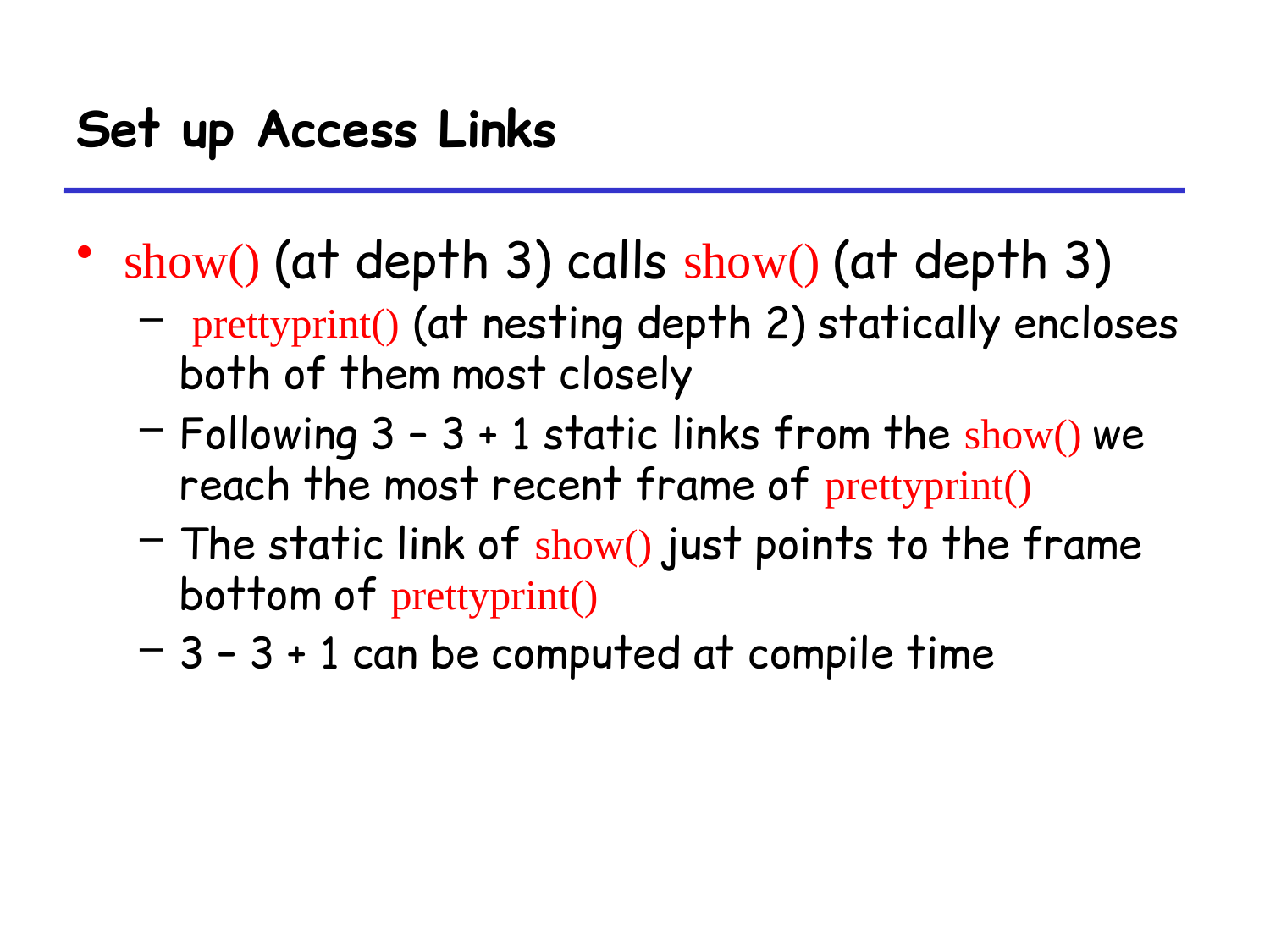

# Set up Access Links
show() (at depth 3) calls show() (at depth 3)
 prettyprint() (at nesting depth 2) statically encloses both of them most closely
Following 3 – 3 + 1 static links from the show() we reach the most recent frame of prettyprint()
The static link of show() just points to the frame bottom of prettyprint()
3 – 3 + 1 can be computed at compile time
45